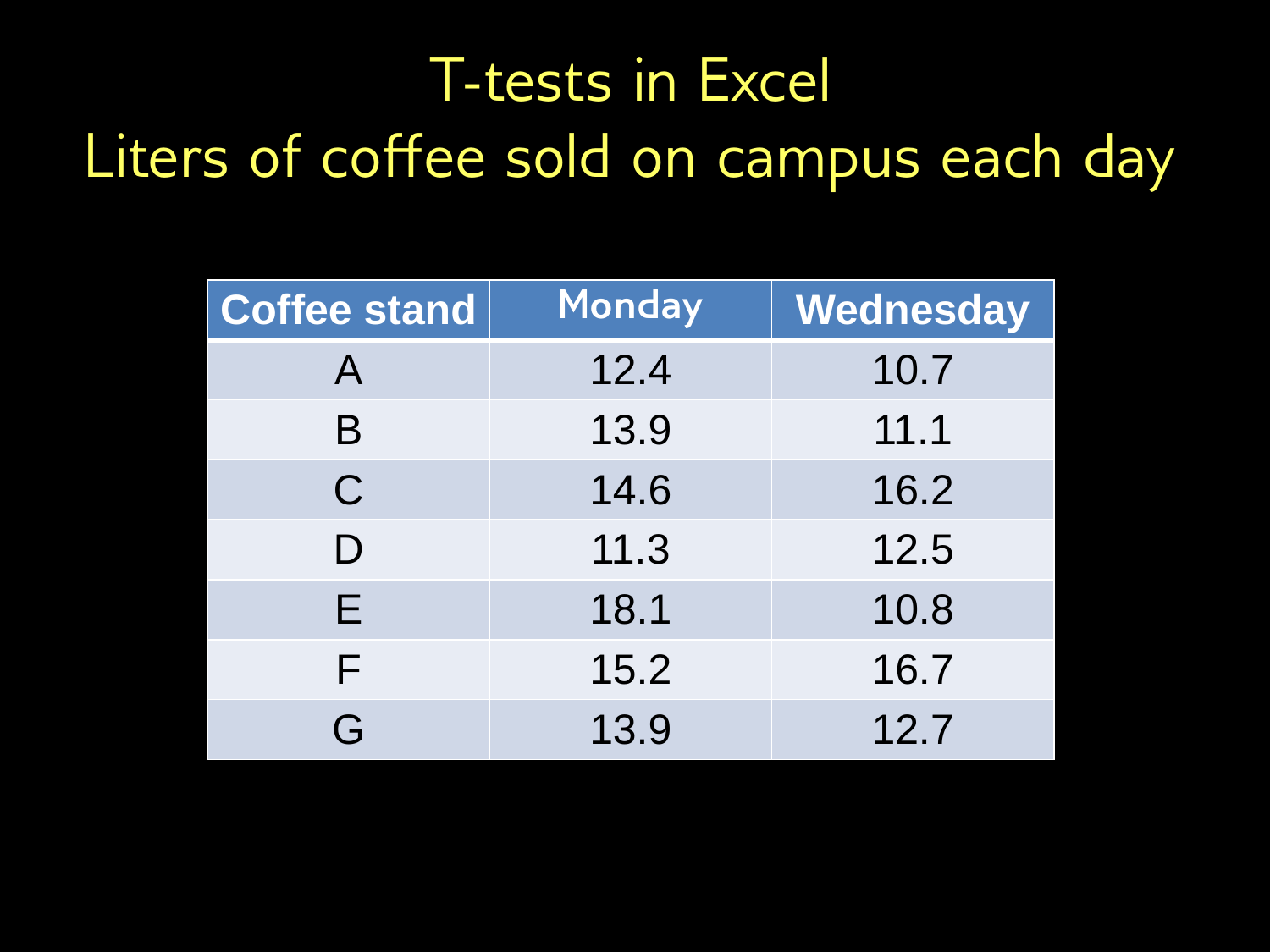

T-tests in Excel
Liters of coffee sold on campus each day
| Coffee stand | Monday | Wednesday |
| --- | --- | --- |
| A | 12.4 | 10.7 |
| B | 13.9 | 11.1 |
| C | 14.6 | 16.2 |
| D | 11.3 | 12.5 |
| E | 18.1 | 10.8 |
| F | 15.2 | 16.7 |
| G | 13.9 | 12.7 |